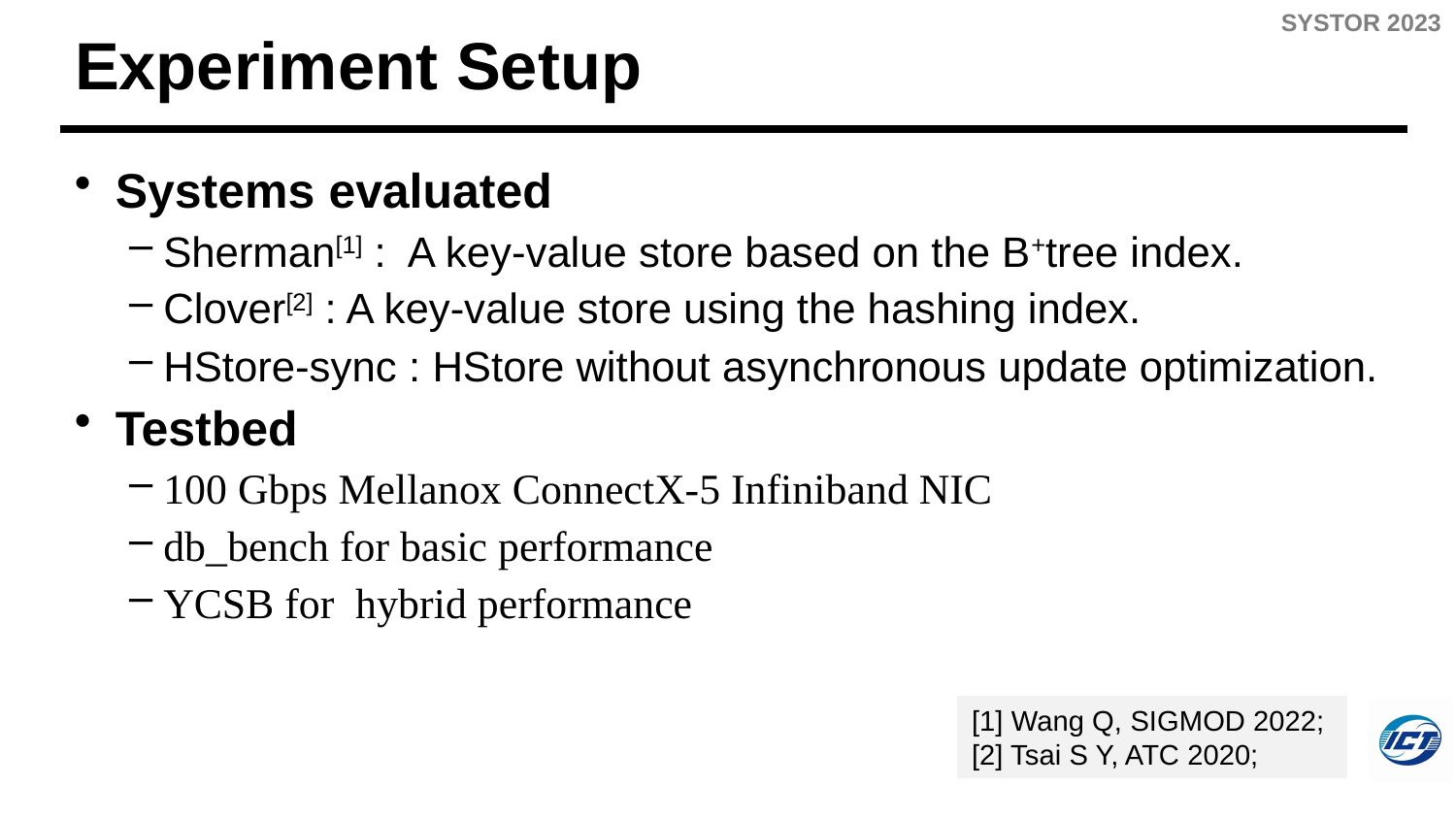

# Experiment Setup
Systems evaluated
Sherman[1] :  A key-value store based on the B+tree index.
Clover[2] : A key-value store using the hashing index.
HStore-sync : HStore without asynchronous update optimization.
Testbed
100 Gbps Mellanox ConnectX-5 Infiniband NIC
db_bench for basic performance
YCSB for  hybrid performance

[1] Wang Q, SIGMOD 2022;
[2] Tsai S Y, ATC 2020;
45